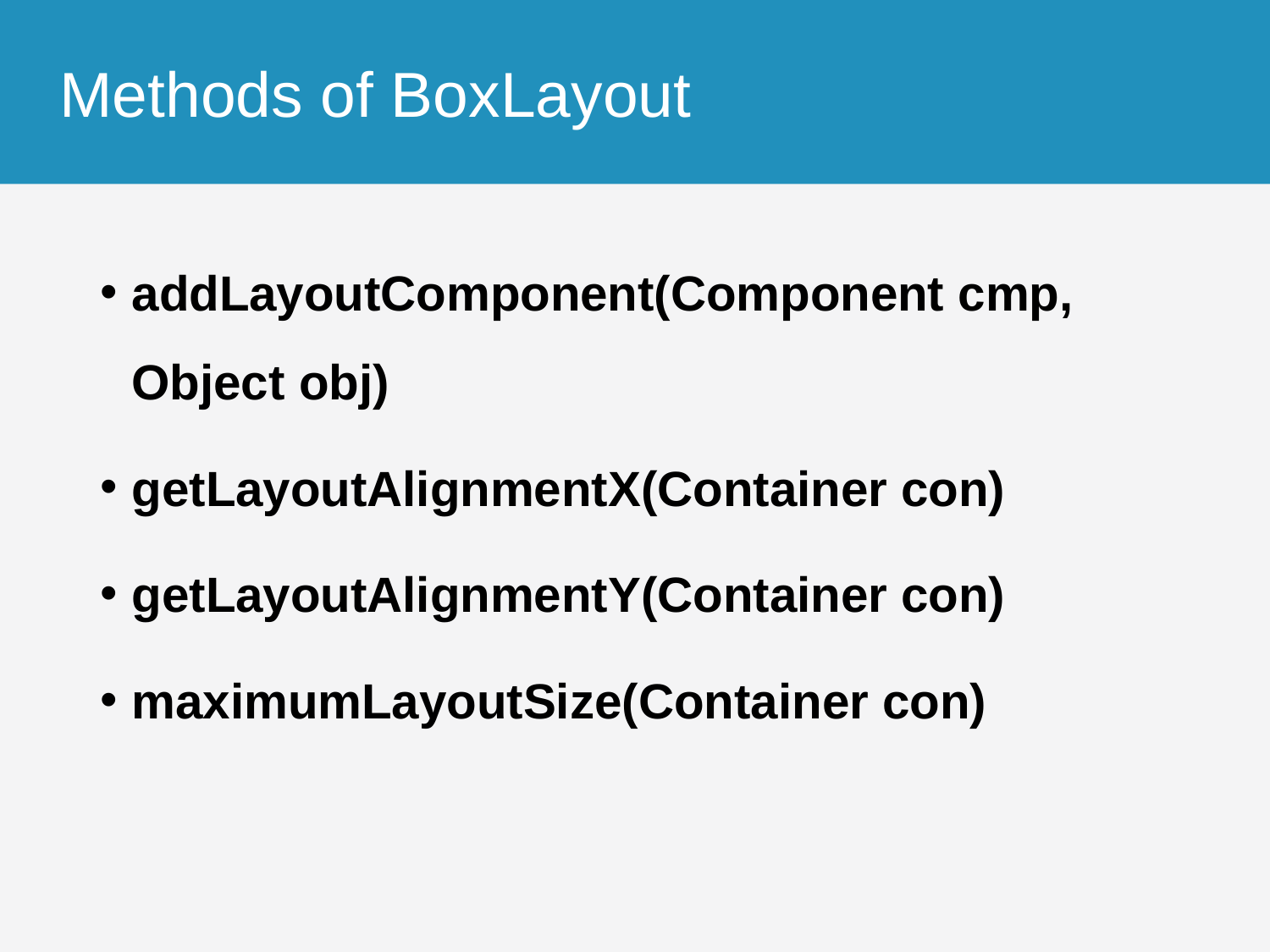

# Methods of BoxLayout
addLayoutComponent(Component cmp, Object obj)
getLayoutAlignmentX(Container con)
getLayoutAlignmentY(Container con)
maximumLayoutSize(Container con)